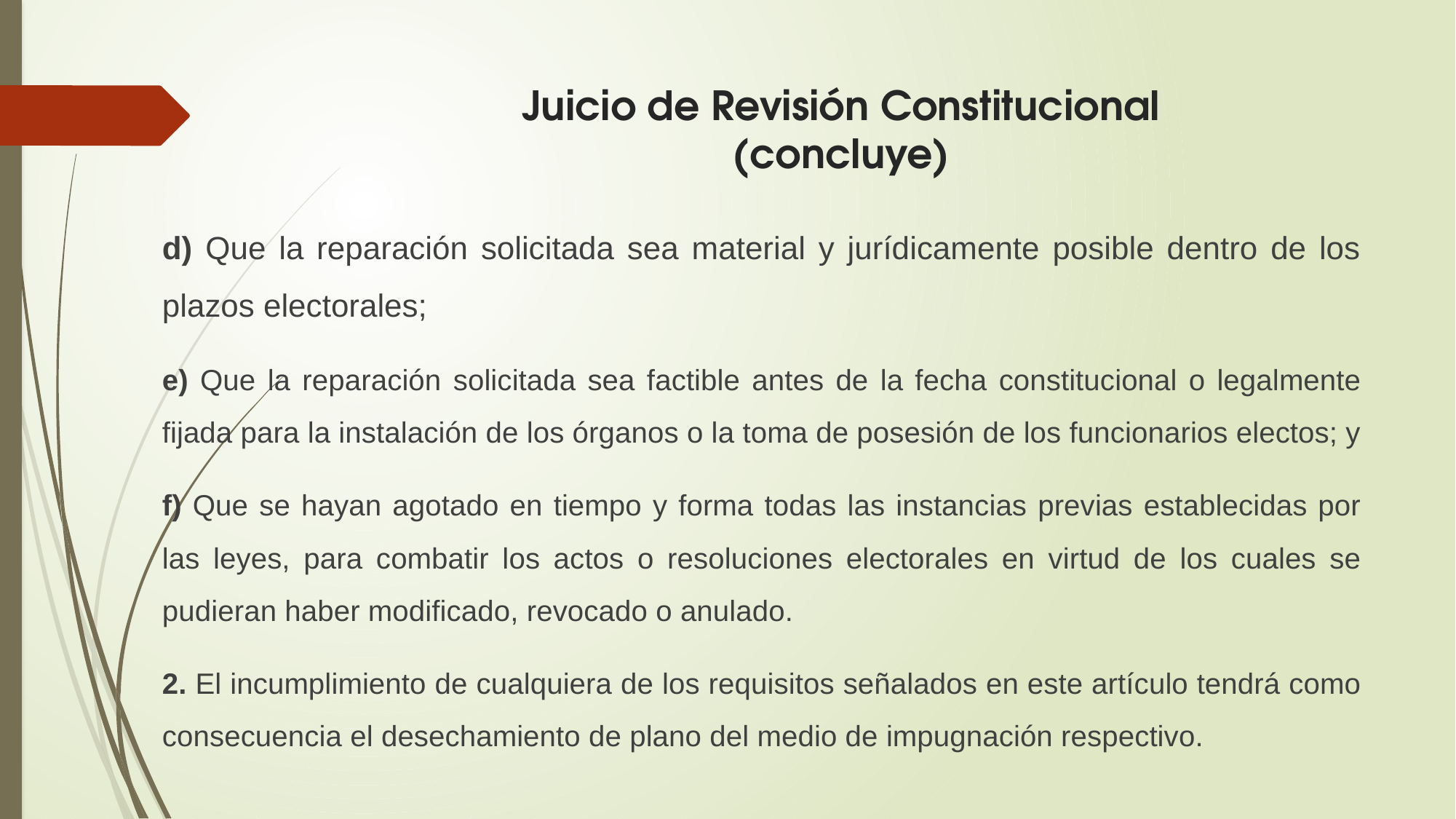

# Juicio de Revisión Constitucional (concluye)
d) Que la reparación solicitada sea material y jurídicamente posible dentro de los plazos electorales;
e) Que la reparación solicitada sea factible antes de la fecha constitucional o legalmente fijada para la instalación de los órganos o la toma de posesión de los funcionarios electos; y
f) Que se hayan agotado en tiempo y forma todas las instancias previas establecidas por las leyes, para combatir los actos o resoluciones electorales en virtud de los cuales se pudieran haber modificado, revocado o anulado.
2. El incumplimiento de cualquiera de los requisitos señalados en este artículo tendrá como consecuencia el desechamiento de plano del medio de impugnación respectivo.